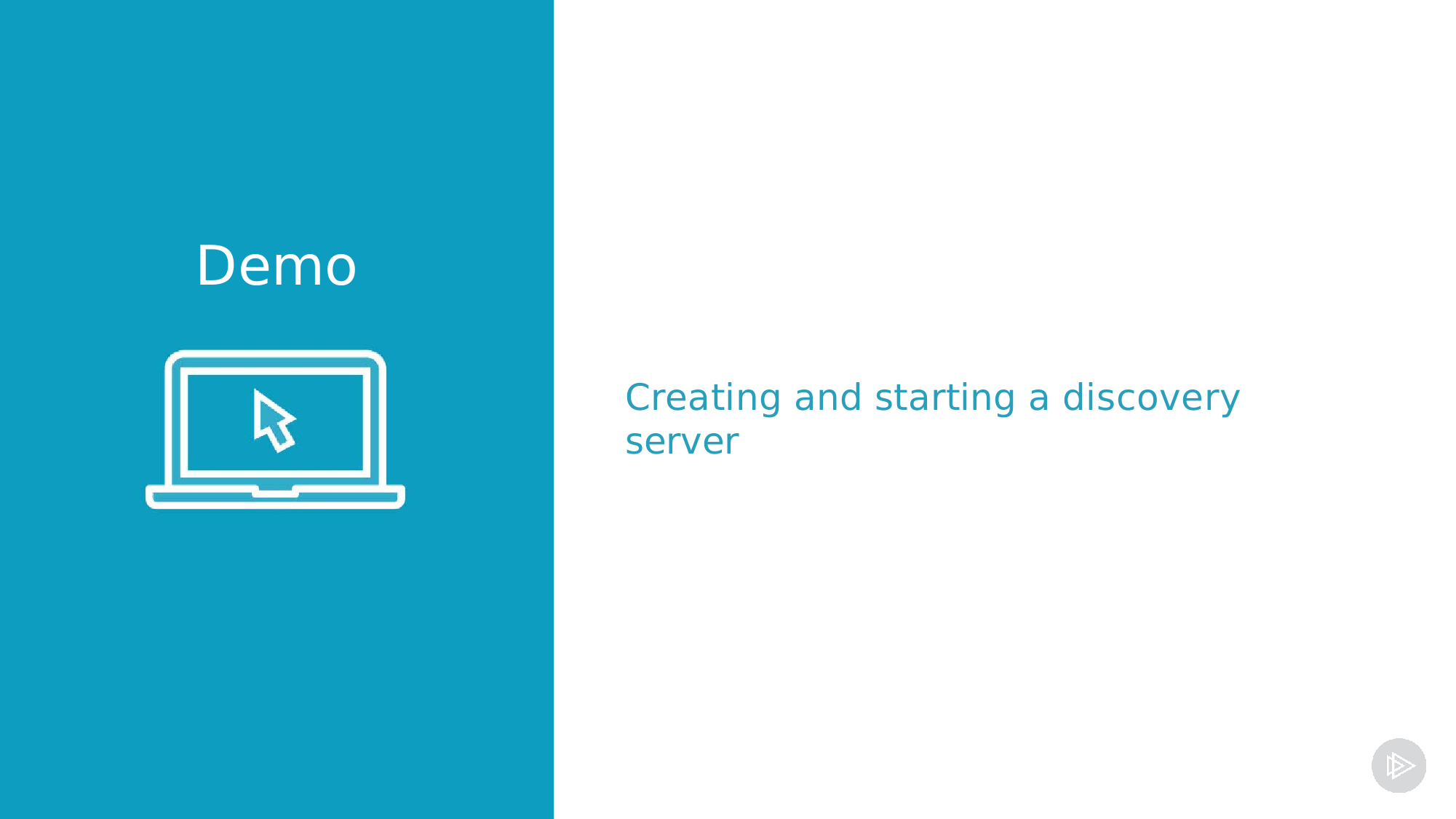

Demo
Creating and starting a discovery server
23